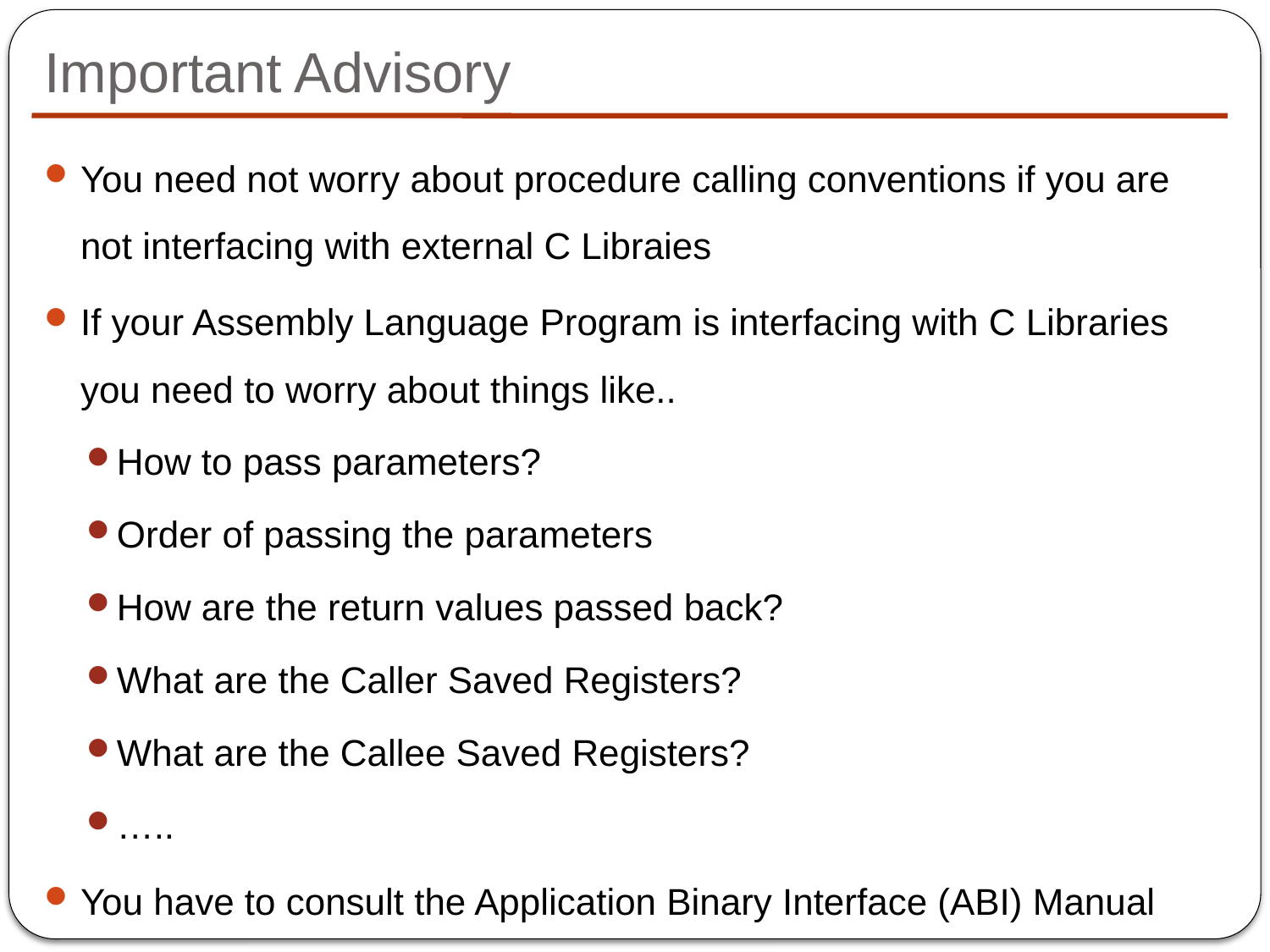

# Important Advisory
You need not worry about procedure calling conventions if you are not interfacing with external C Libraies
If your Assembly Language Program is interfacing with C Libraries you need to worry about things like..
How to pass parameters?
Order of passing the parameters
How are the return values passed back?
What are the Caller Saved Registers?
What are the Callee Saved Registers?
…..
You have to consult the Application Binary Interface (ABI) Manual